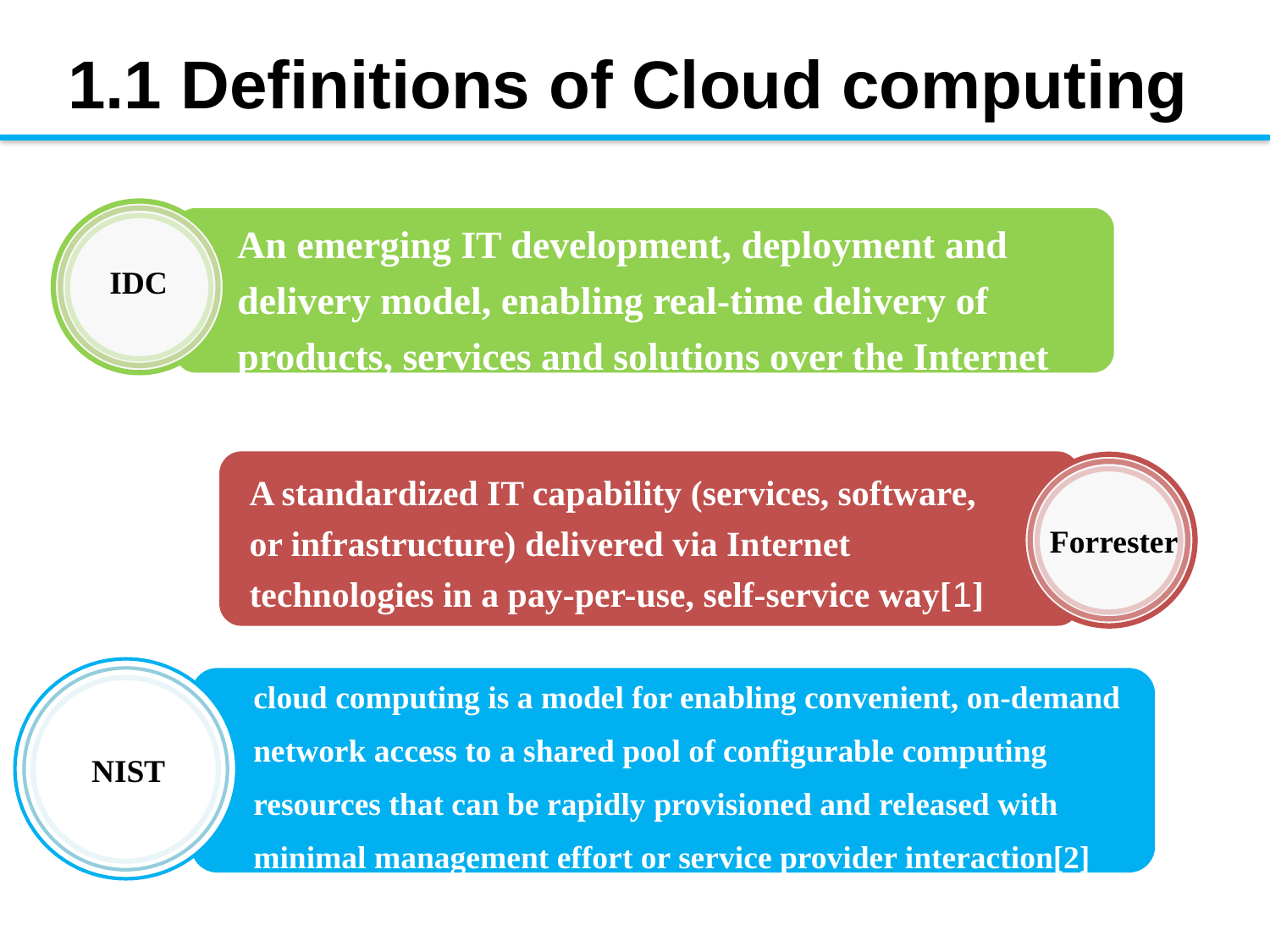

1.1 Definitions of Cloud computing

An emerging IT development, deployment and delivery model, enabling real-time delivery of products, services and solutions over the Internet

IDC

A standardized IT capability (services, software, or infrastructure) delivered via Internet technologies in a pay-per-use, self-service way[1]
Forrester
cloud computing is a model for enabling convenient, on-demand network access to a shared pool of configurable computing resources that can be rapidly provisioned and released with minimal management effort or service provider interaction[2]

NIST